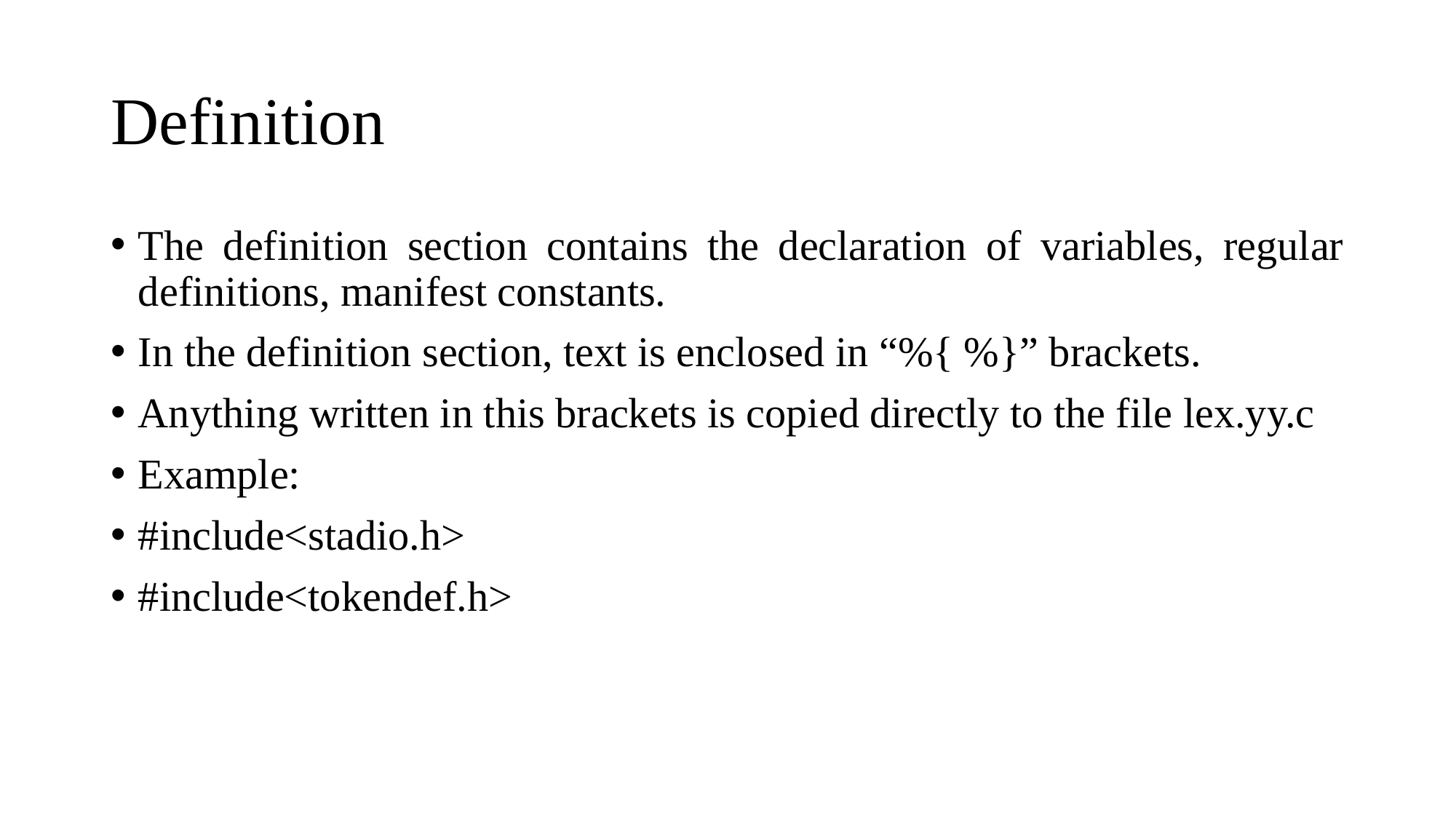

# Definition
The definition section contains the declaration of variables, regular definitions, manifest constants.
In the definition section, text is enclosed in “%{ %}” brackets.
Anything written in this brackets is copied directly to the file lex.yy.c
Example:
#include<stadio.h>
#include<tokendef.h>